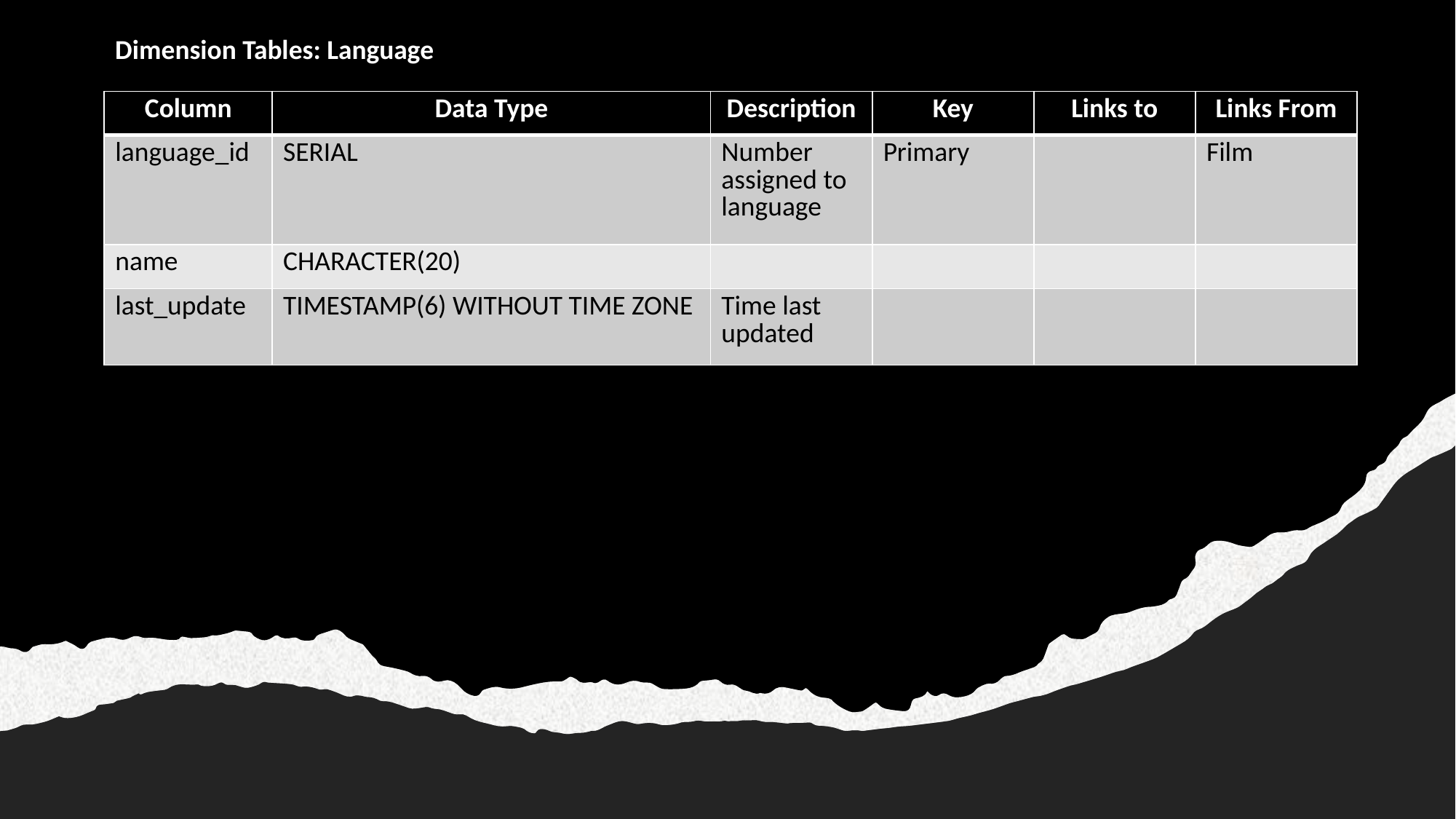

Dimension Tables: Language
| Column | Data Type | Description | Key | Links to | Links From |
| --- | --- | --- | --- | --- | --- |
| language\_id | SERIAL | Number assigned to language | Primary |  | Film |
| name | CHARACTER(20) |  |  |  |  |
| last\_update | TIMESTAMP(6) WITHOUT TIME ZONE | Time last updated |  |  |  |

18